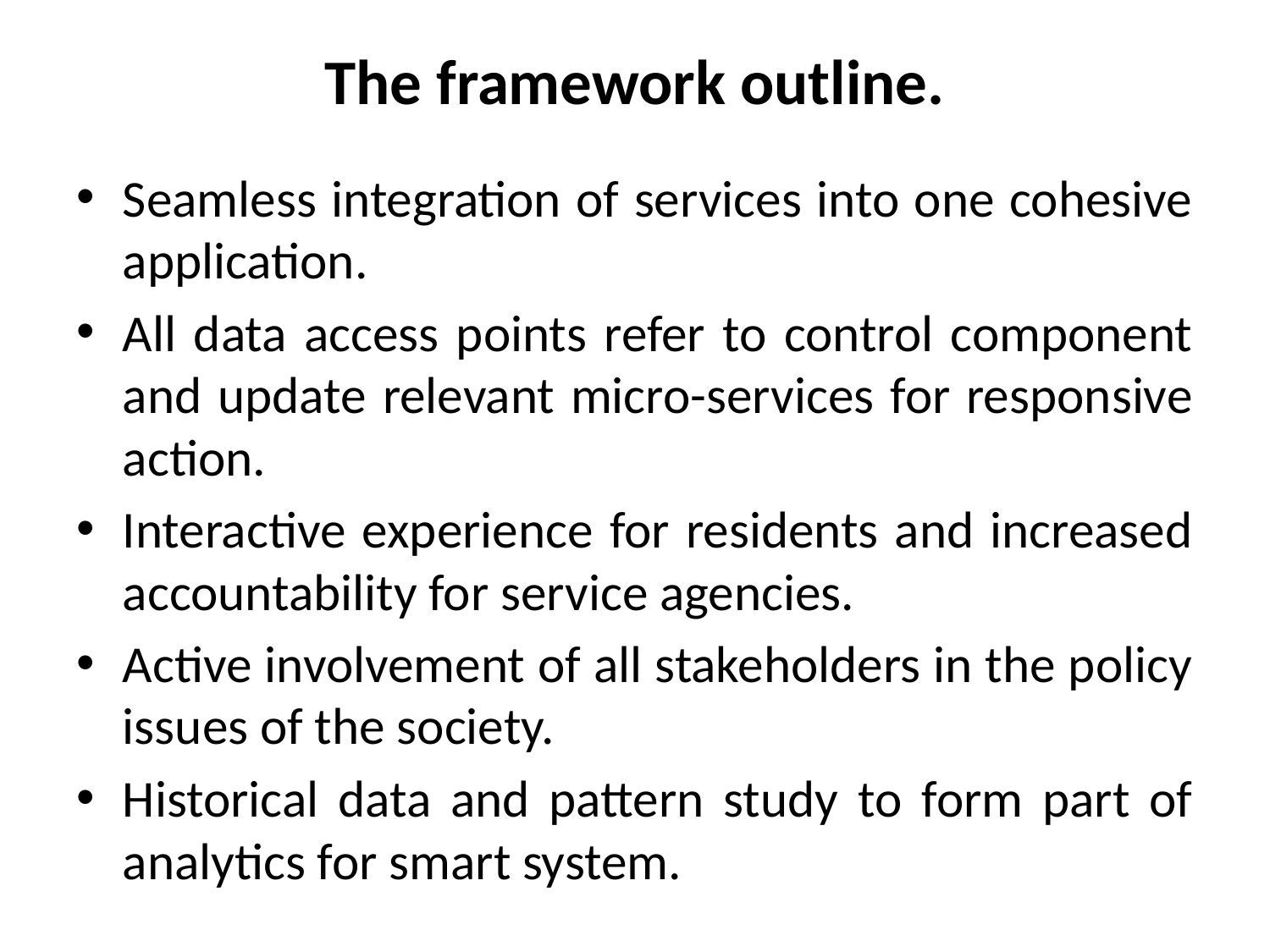

# The framework outline.
Seamless integration of services into one cohesive application.
All data access points refer to control component and update relevant micro-services for responsive action.
Interactive experience for residents and increased accountability for service agencies.
Active involvement of all stakeholders in the policy issues of the society.
Historical data and pattern study to form part of analytics for smart system.